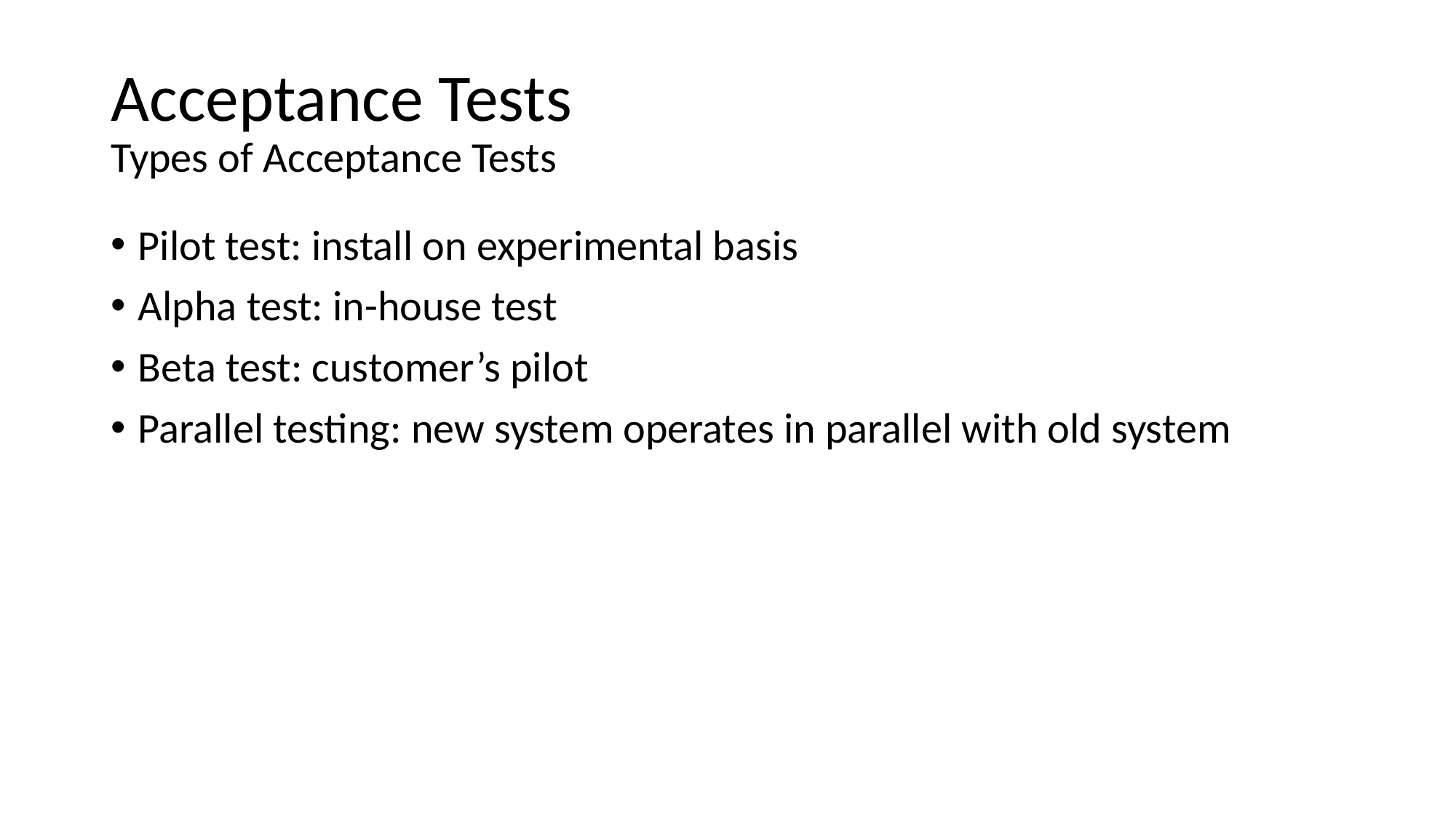

# Acceptance Tests Types of Acceptance Tests
Pilot test: install on experimental basis
Alpha test: in-house test
Beta test: customer’s pilot
Parallel testing: new system operates in parallel with old system